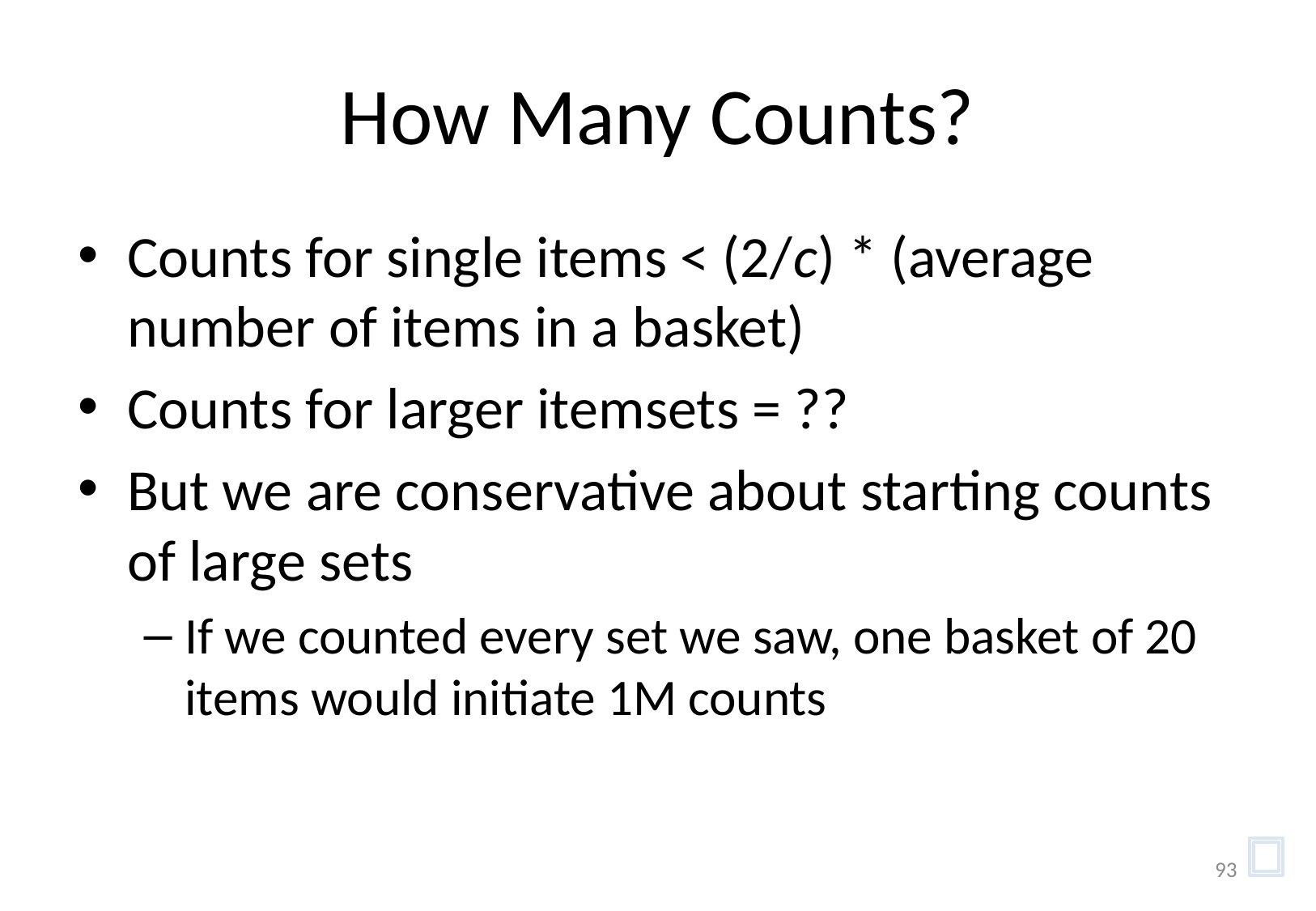

# How Many Counts?
Counts for single items < (2/c) * (average number of items in a basket)
Counts for larger itemsets = ??
But we are conservative about starting counts of large sets
If we counted every set we saw, one basket of 20 items would initiate 1M counts

93